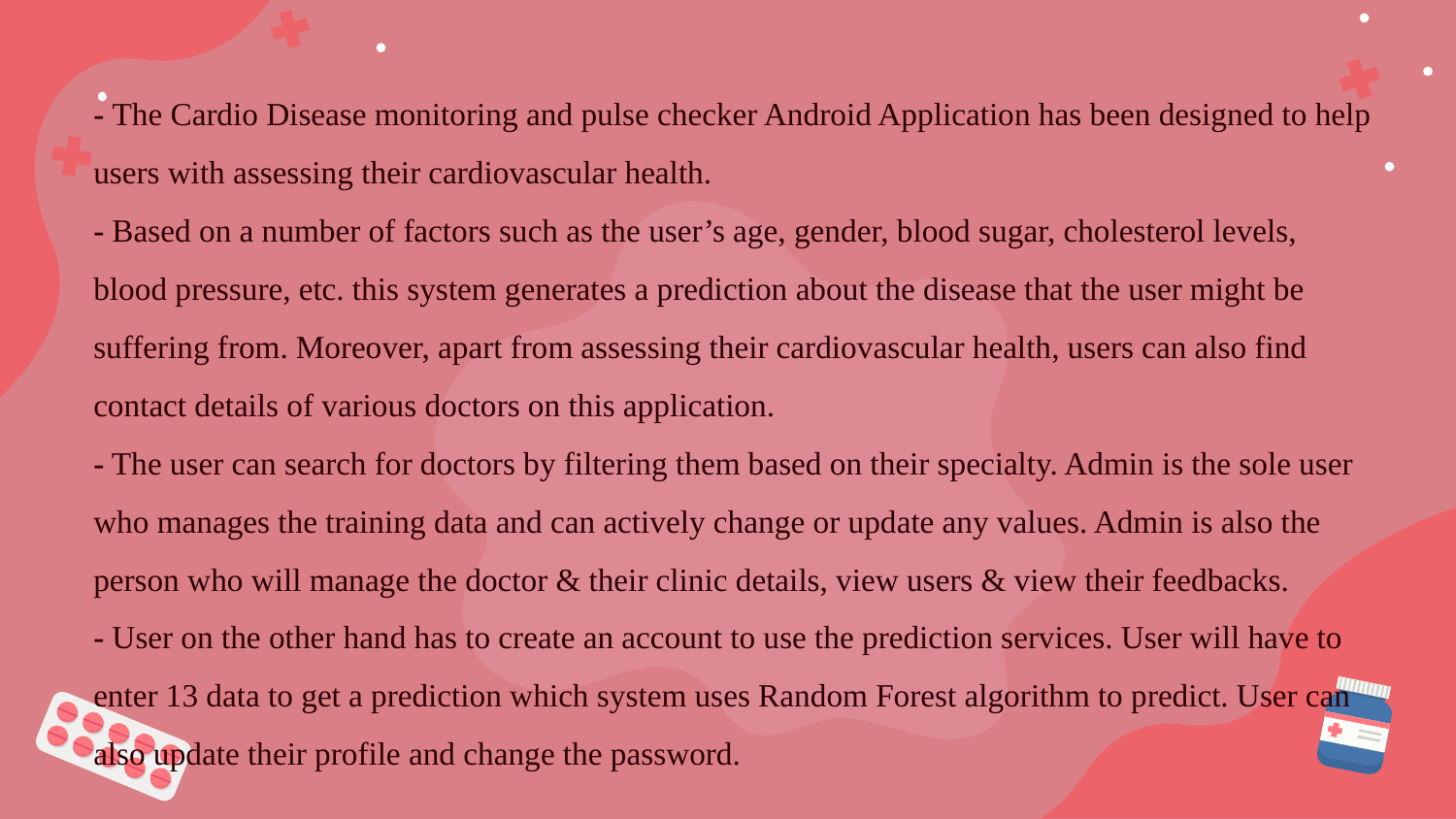

- The Cardio Disease monitoring and pulse checker Android Application has been designed to help users with assessing their cardiovascular health.
- Based on a number of factors such as the user’s age, gender, blood sugar, cholesterol levels, blood pressure, etc. this system generates a prediction about the disease that the user might be suffering from. Moreover, apart from assessing their cardiovascular health, users can also find contact details of various doctors on this application.
- The user can search for doctors by filtering them based on their specialty. Admin is the sole user who manages the training data and can actively change or update any values. Admin is also the person who will manage the doctor & their clinic details, view users & view their feedbacks.
- User on the other hand has to create an account to use the prediction services. User will have to enter 13 data to get a prediction which system uses Random Forest algorithm to predict. User can also update their profile and change the password.